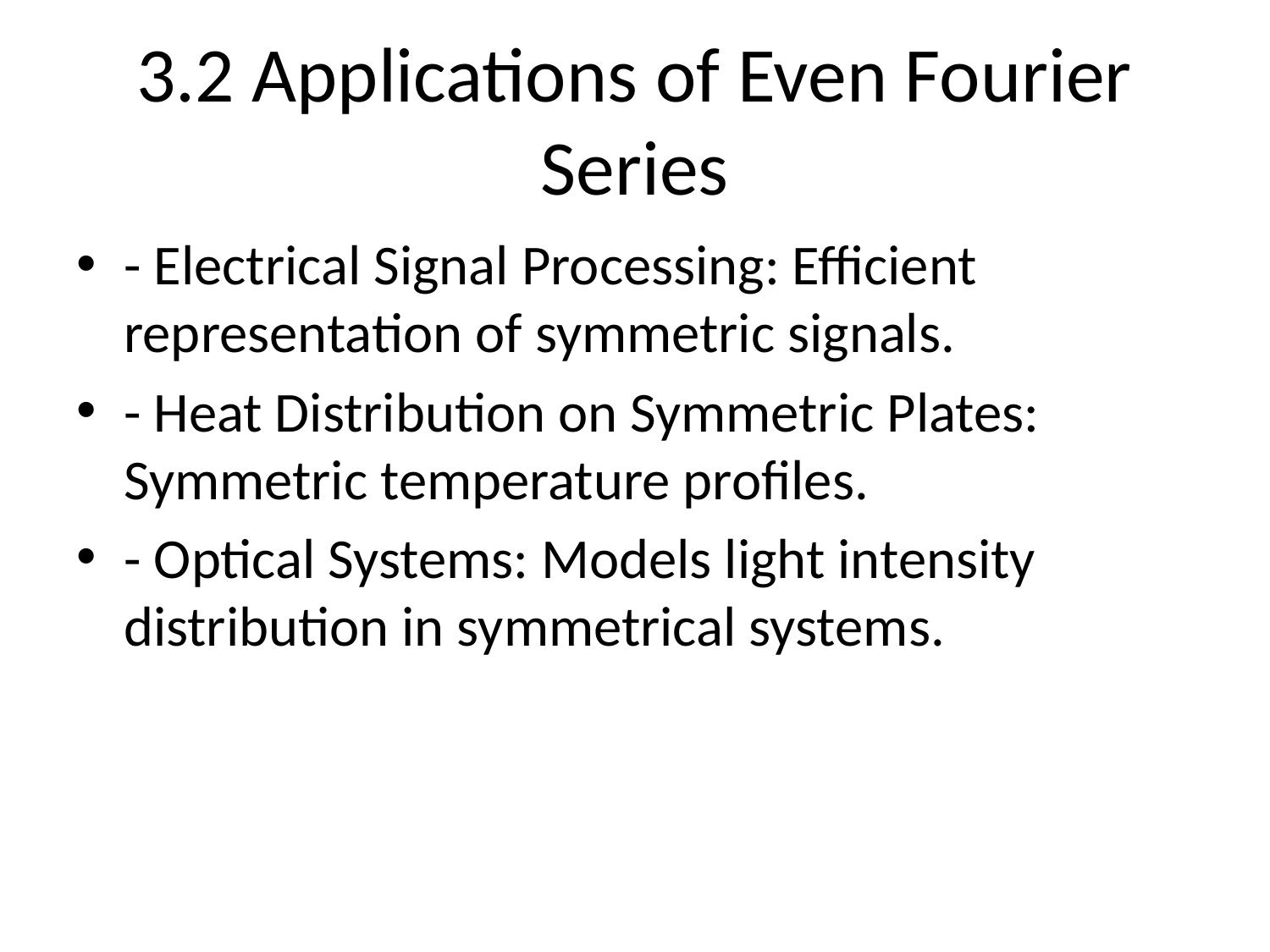

# 3.2 Applications of Even Fourier Series
- Electrical Signal Processing: Efficient representation of symmetric signals.
- Heat Distribution on Symmetric Plates: Symmetric temperature profiles.
- Optical Systems: Models light intensity distribution in symmetrical systems.